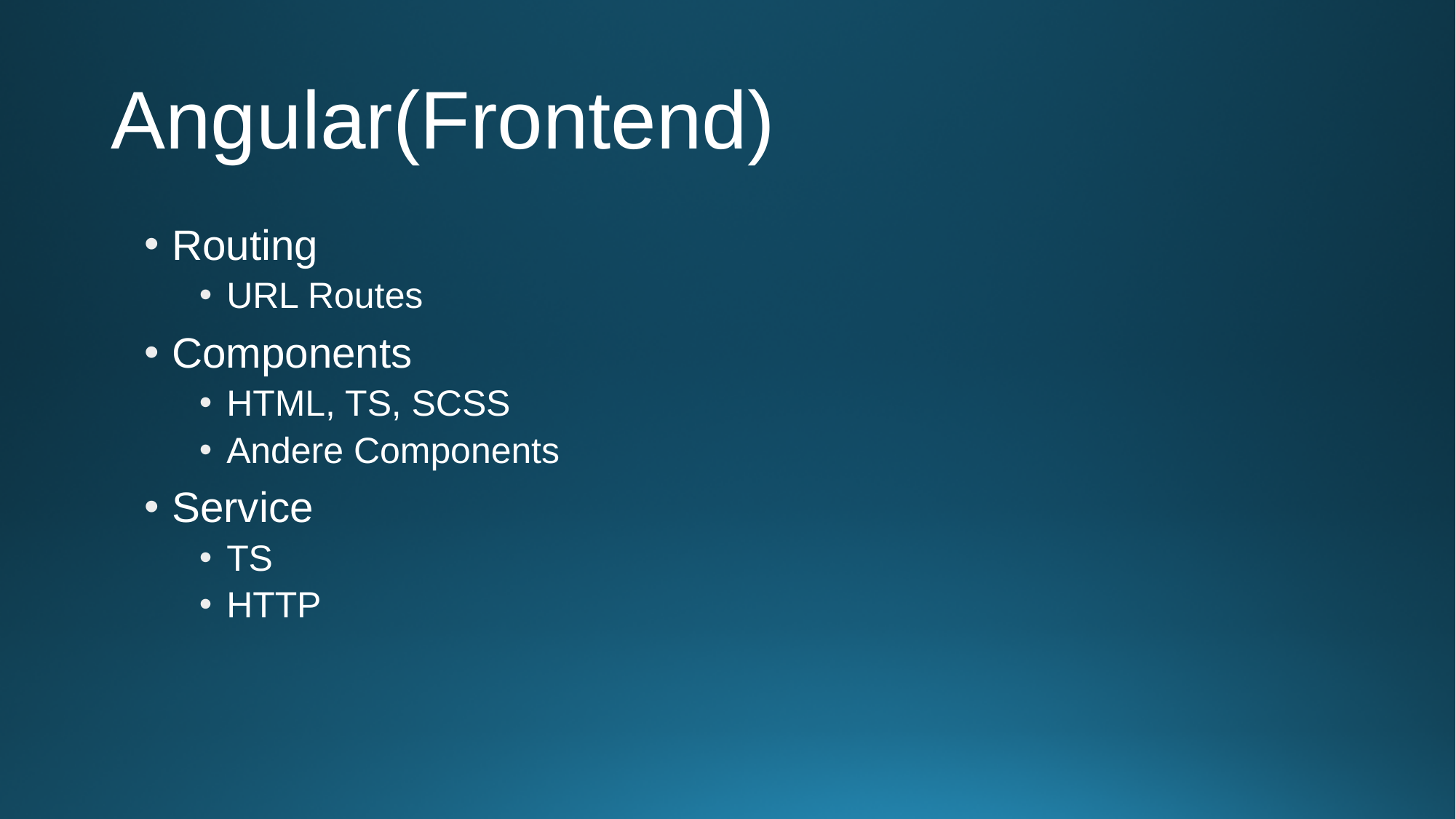

# Angular(Frontend)
Routing
URL Routes
Components
HTML, TS, SCSS
Andere Components
Service
TS
HTTP